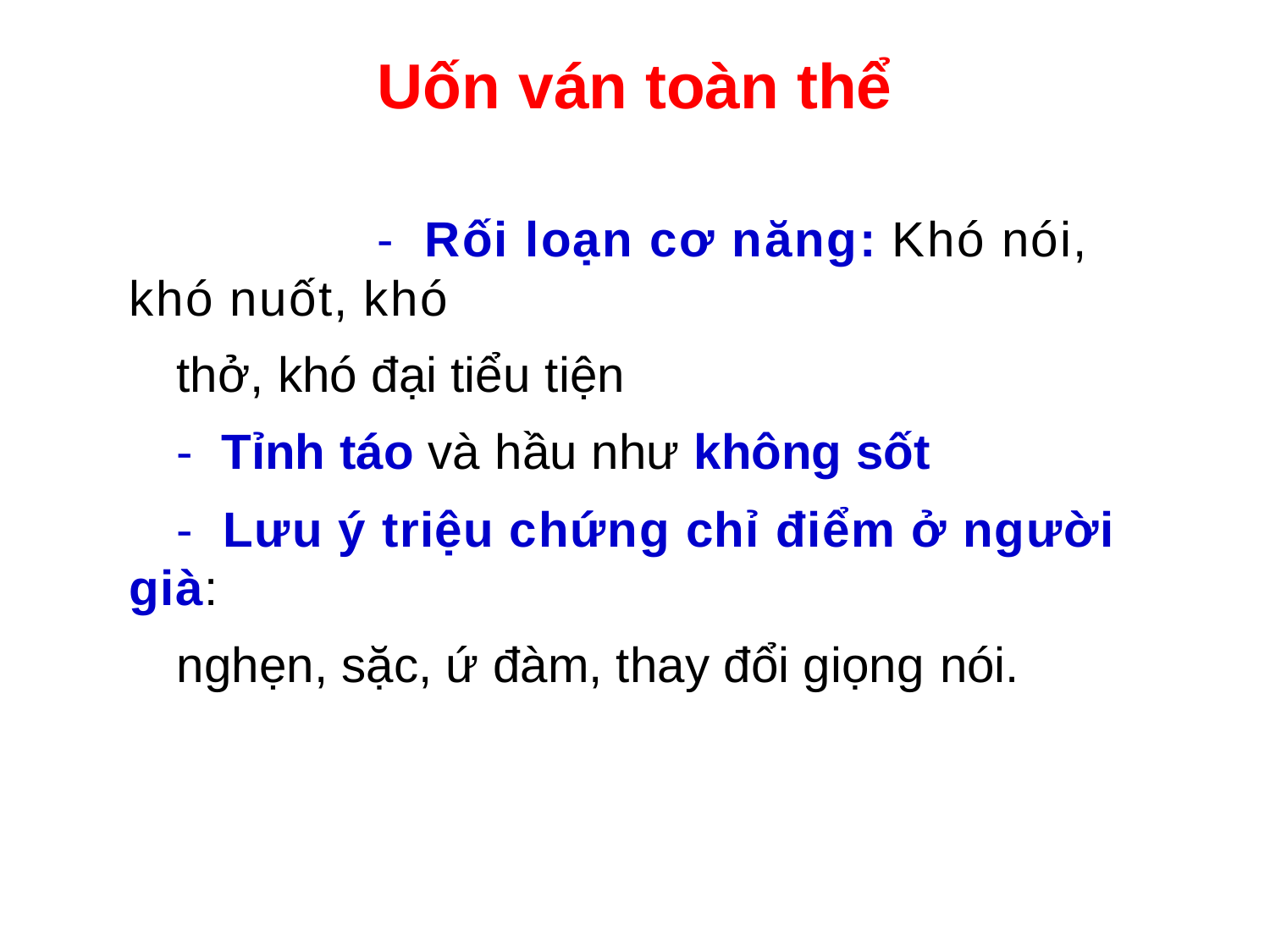

Uốn ván toàn thể

-  Rối loạn cơ năng: Khó nói, khó nuốt, khó

thở, khó đại tiểu tiện

-  Tỉnh táo và hầu như không sốt

-  Lưu ý triệu chứng chỉ điểm ở người già:

nghẹn, sặc, ứ đàm, thay đổi giọng nói.